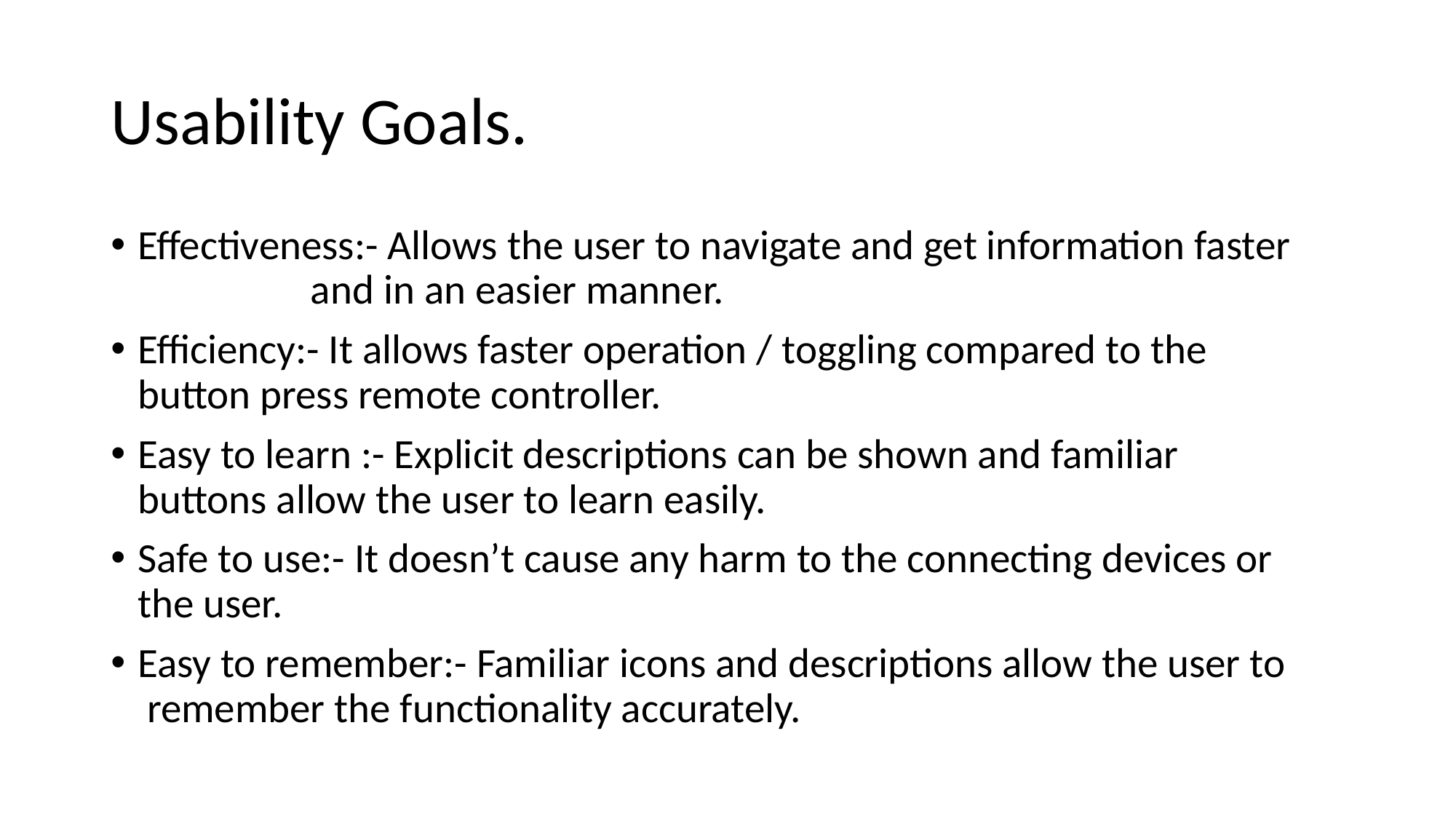

# Usability Goals.
Effectiveness:- Allows the user to navigate and get information faster   		       and in an easier manner.
Efficiency:- It allows faster operation / toggling compared to the 			button press remote controller.
Easy to learn :- Explicit descriptions can be shown and familiar   			        buttons allow the user to learn easily.
Safe to use:- It doesn’t cause any harm to the connecting devices or 			    the user.
Easy to remember:- Familiar icons and descriptions allow the user to 			     remember the functionality accurately.